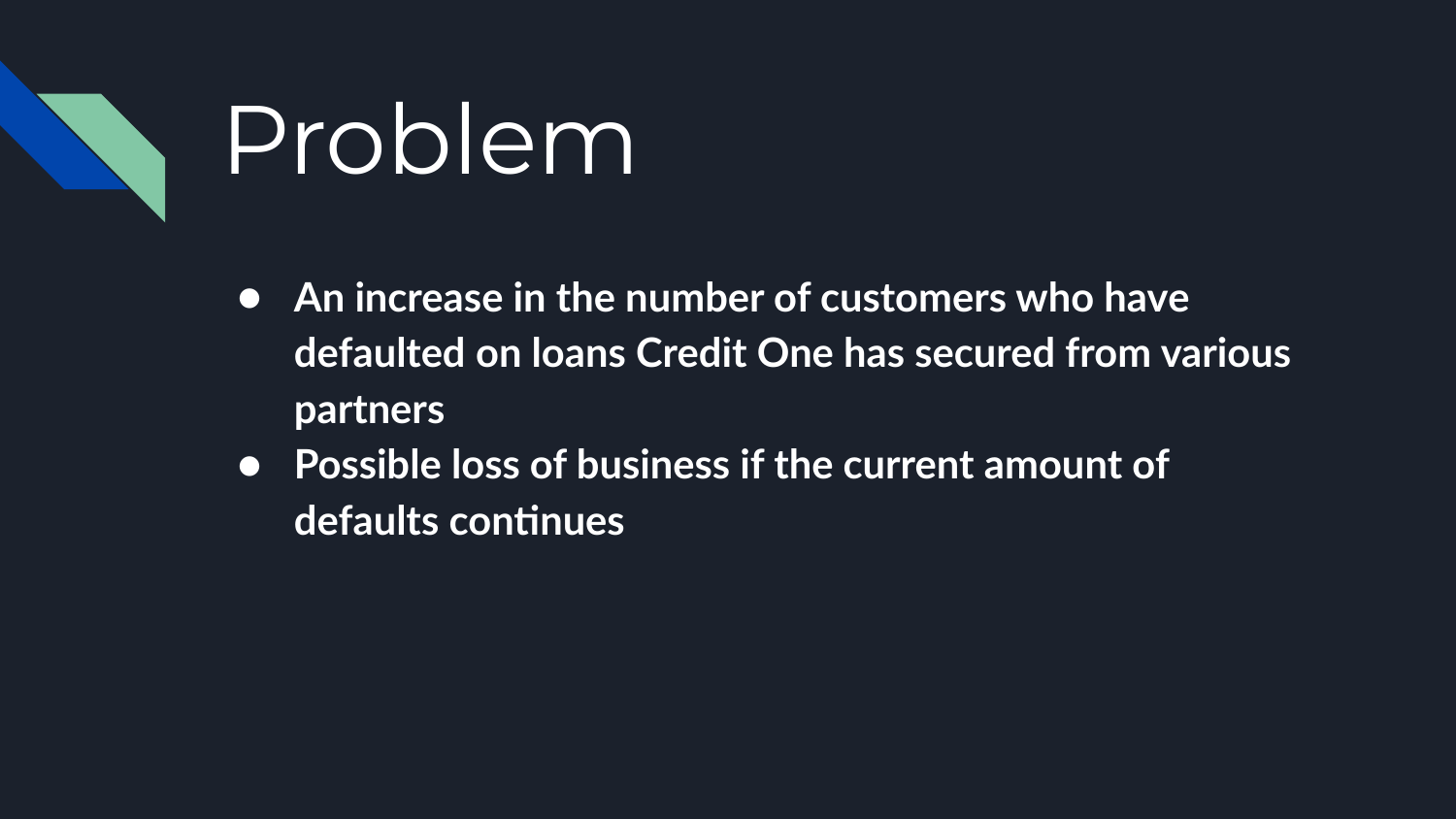

# Problem
An increase in the number of customers who have defaulted on loans Credit One has secured from various partners
Possible loss of business if the current amount of defaults continues